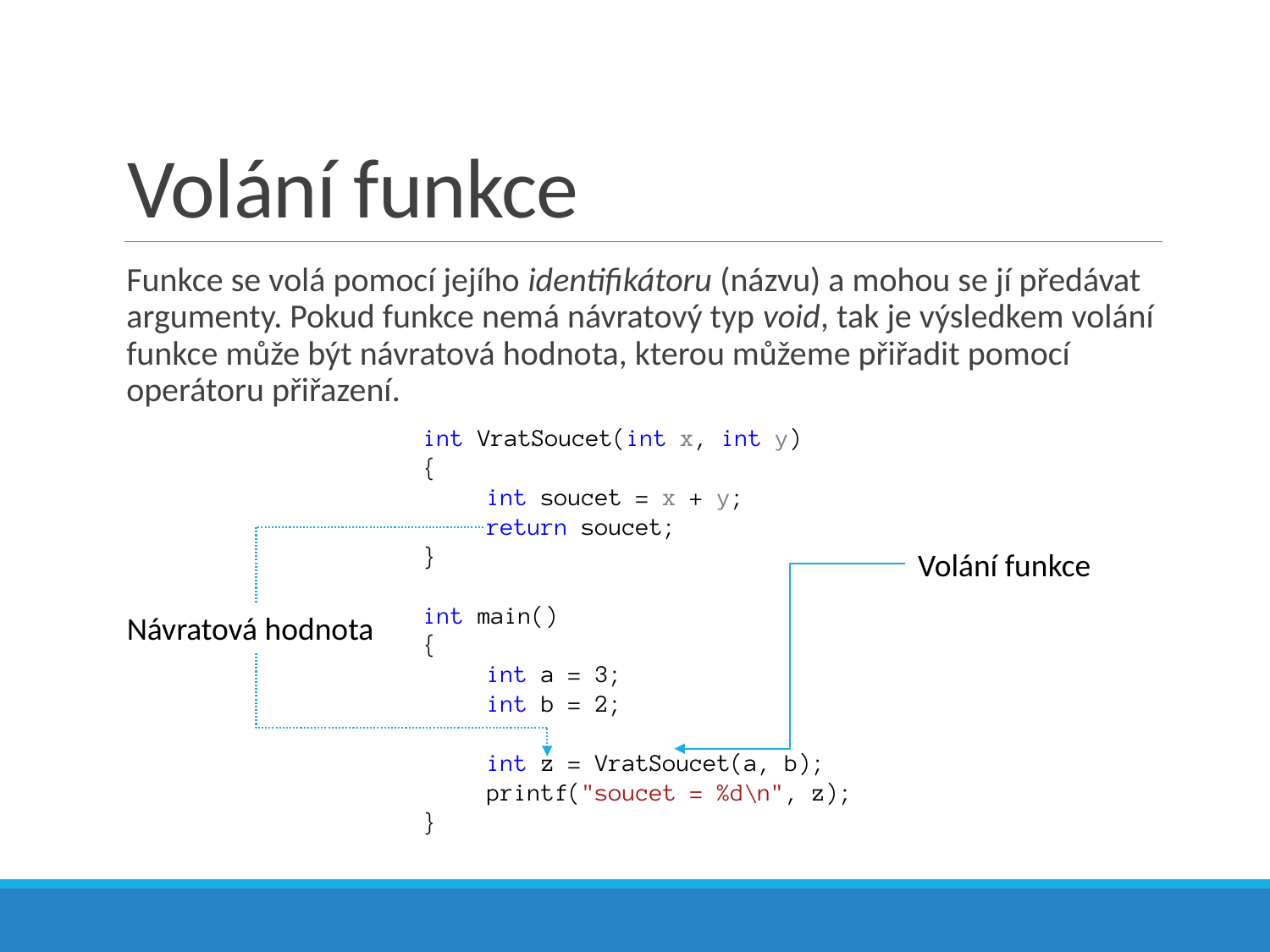

# Volání funkce
Funkce se volá pomocí jejího identifikátoru (názvu) a mohou se jí předávat argumenty. Pokud funkce nemá návratový typ void, tak je výsledkem volání funkce může být návratová hodnota, kterou můžeme přiřadit pomocí operátoru přiřazení.
int VratSoucet(int x, int y)
{
int soucet = x + y;
return soucet;
}

int main()
{
int a = 3;
int b = 2;

int z = VratSoucet(a, b);
printf("soucet = %d\n", z);
}
Volání funkce
Návratová hodnota